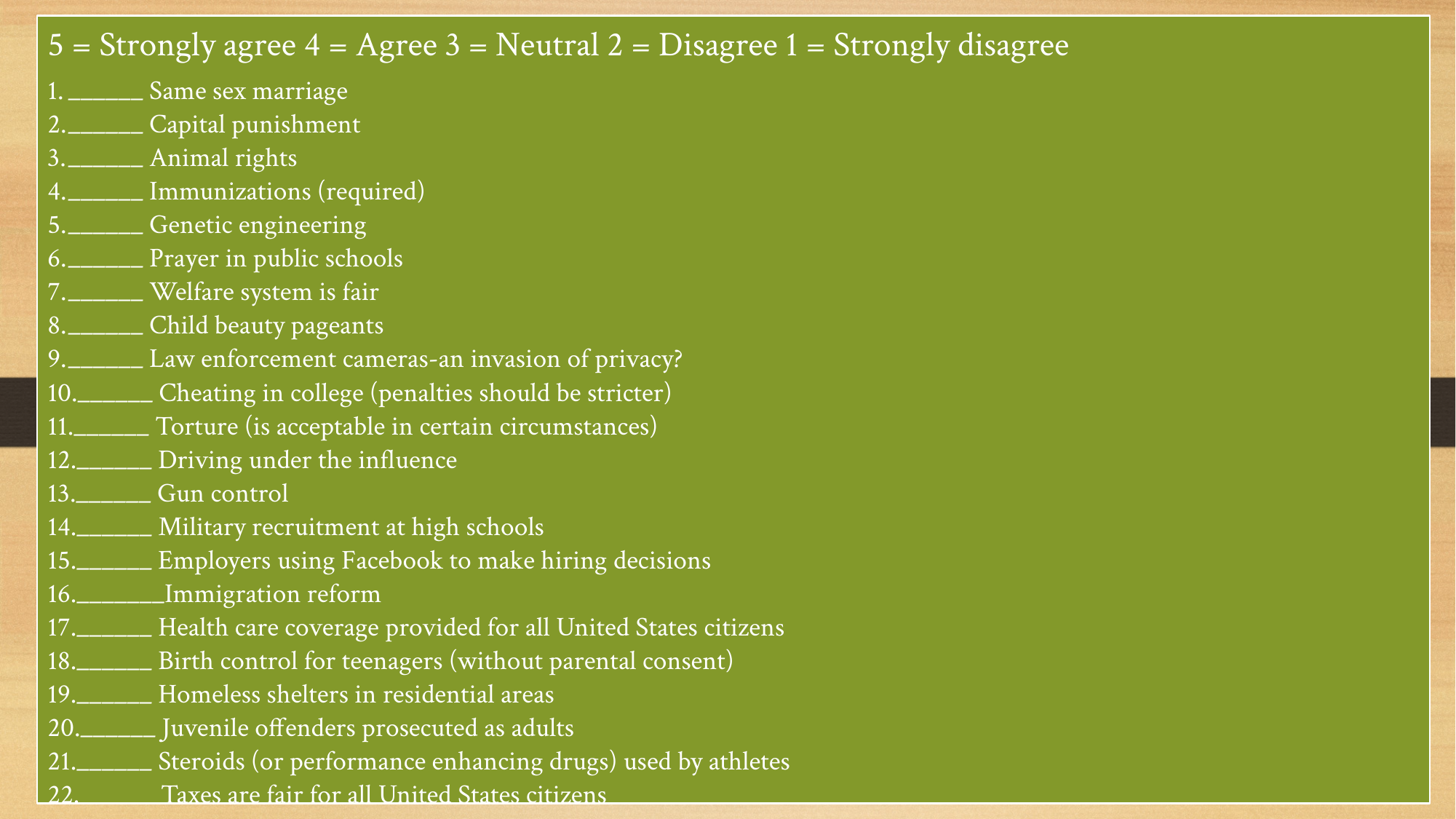

5 = Strongly agree 4 = Agree 3 = Neutral 2 = Disagree 1 = Strongly disagree
______ Same sex marriage
______ Capital punishment
______ Animal rights
______ Immunizations (required)
______ Genetic engineering
______ Prayer in public schools
______ Welfare system is fair
______ Child beauty pageants
______ Law enforcement cameras-an invasion of privacy?
______ Cheating in college (penalties should be stricter)
______ Torture (is acceptable in certain circumstances)
______ Driving under the influence
______ Gun control
______ Military recruitment at high schools
______ Employers using Facebook to make hiring decisions
_______Immigration reform
______ Health care coverage provided for all United States citizens
______ Birth control for teenagers (without parental consent)
______ Homeless shelters in residential areas
______ Juvenile offenders prosecuted as adults
______ Steroids (or performance enhancing drugs) used by athletes
______ Taxes are fair for all United States citizens